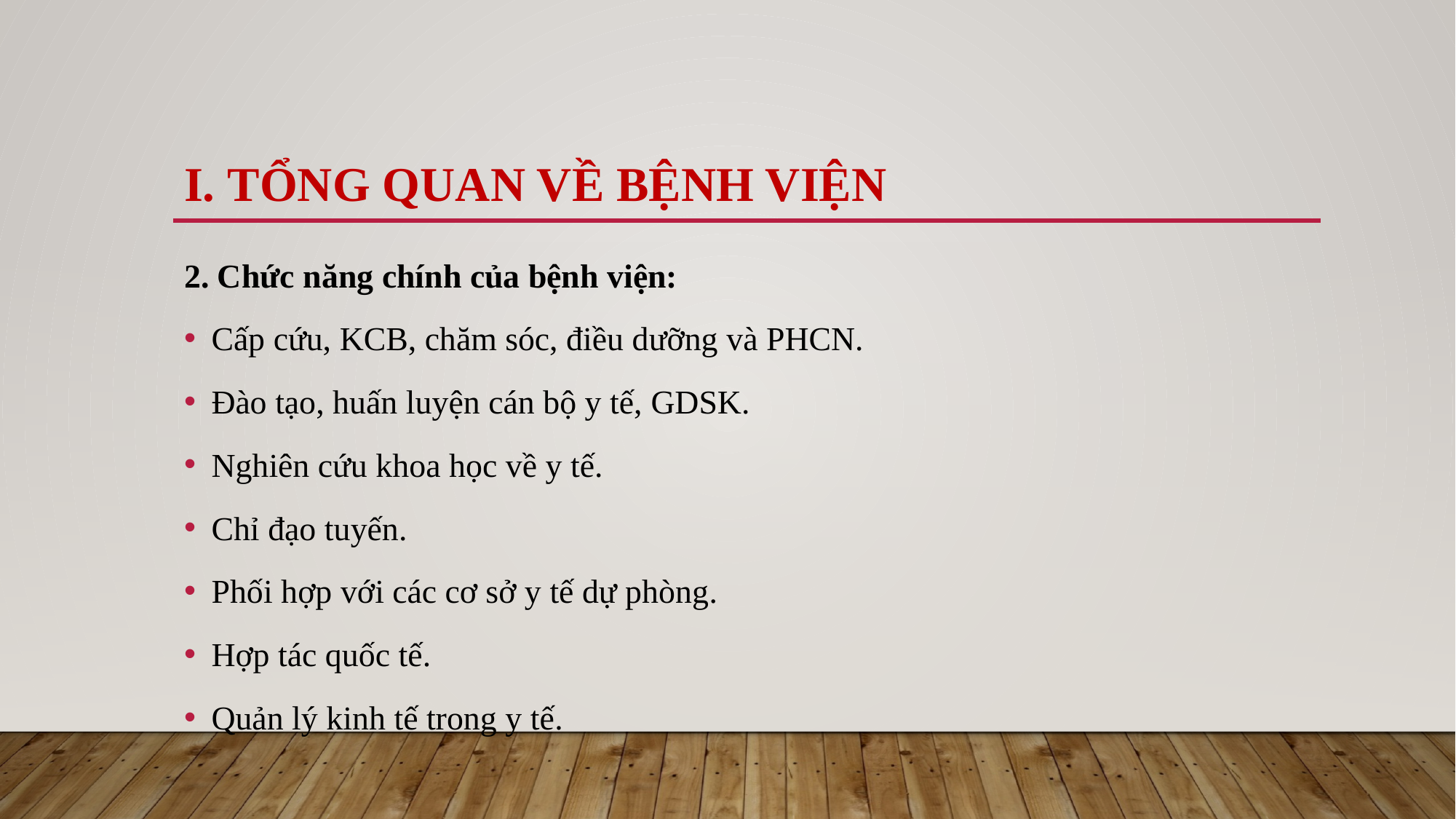

# I. Tổng quan về bệnh viện
2. Chức năng chính của bệnh viện:
Cấp cứu, KCB, chăm sóc, điều dưỡng và PHCN.
Đào tạo, huấn luyện cán bộ y tế, GDSK.
Nghiên cứu khoa học về y tế.
Chỉ đạo tuyến.
Phối hợp với các cơ sở y tế dự phòng.
Hợp tác quốc tế.
Quản lý kinh tế trong y tế.